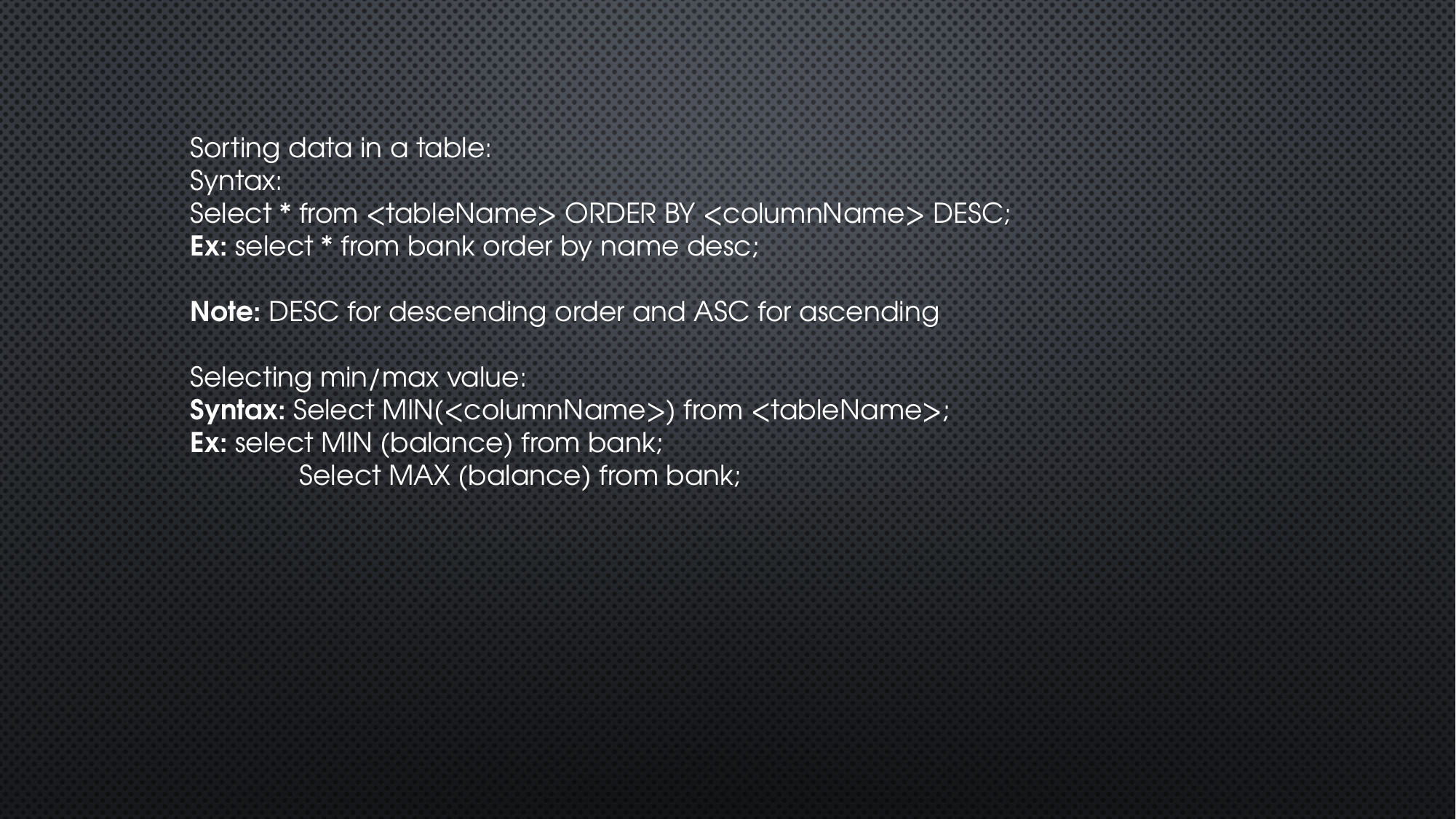

Sorting data in a table:
Syntax:
Select * from <tableName> ORDER BY <columnName> DESC;
Ex: select * from bank order by name desc;

Note: DESC for descending order and ASC for ascending

Selecting min/max value:
Syntax: Select MIN(<columnName>) from <tableName>;
Ex: select MIN (balance) from bank;
	Select MAX (balance) from bank;